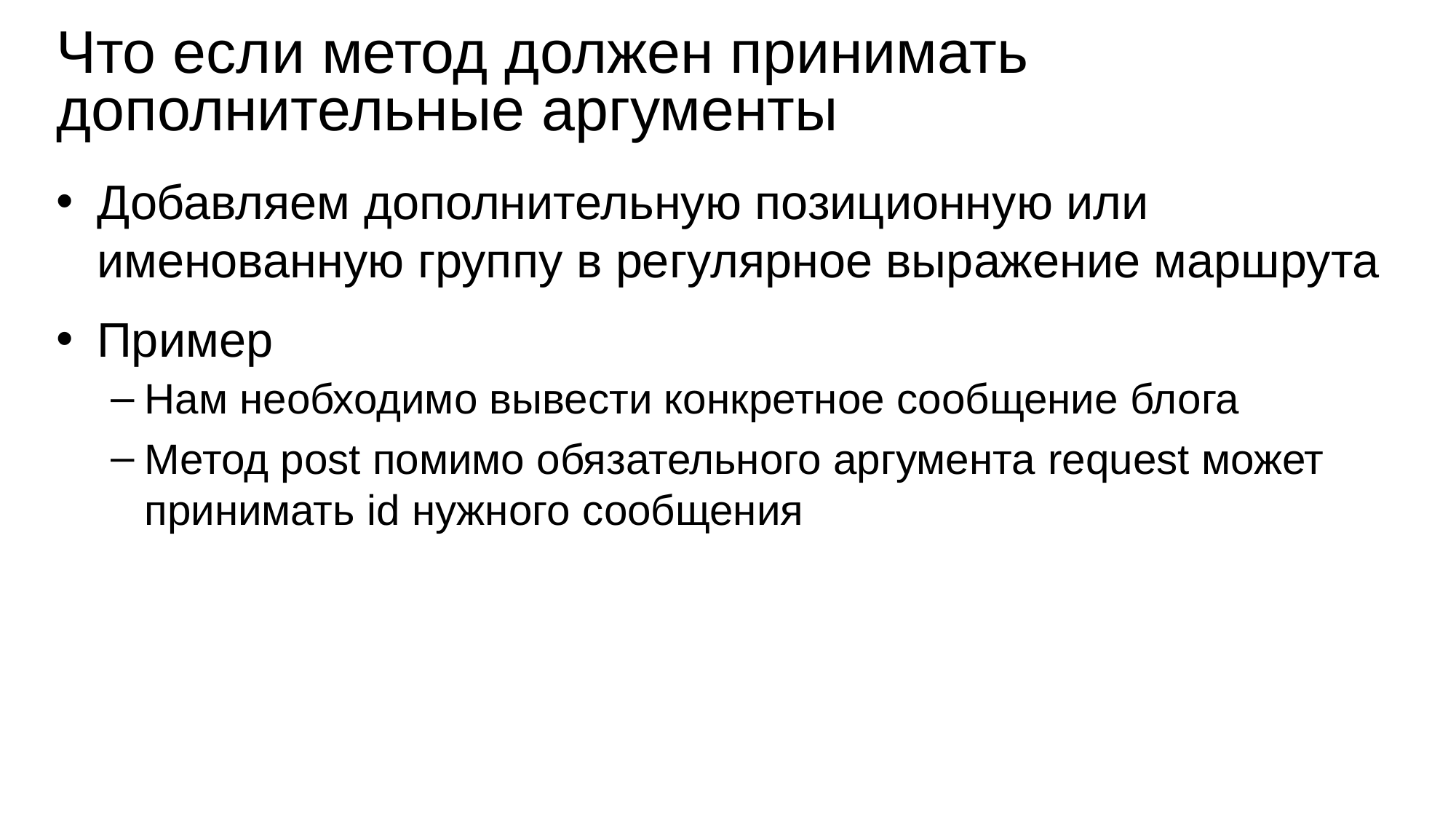

# Что если метод должен принимать дополнительные аргументы
Добавляем дополнительную позиционную или именованную группу в регулярное выражение маршрута
Пример
Нам необходимо вывести конкретное сообщение блога
Метод post помимо обязательного аргумента request может принимать id нужного сообщения